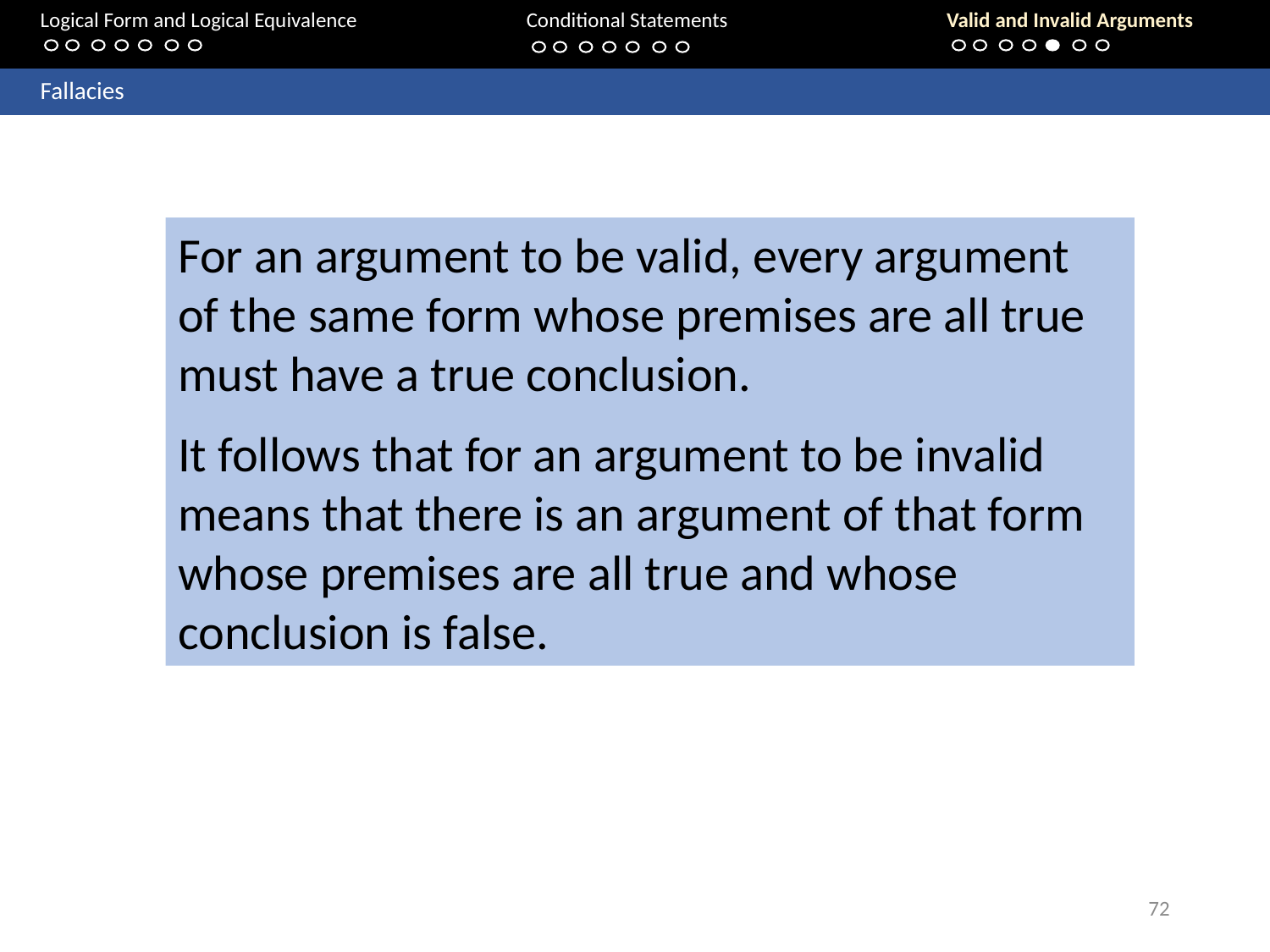

Logical Form and Logical Equivalence		Conditional Statements			Valid and Invalid Arguments

	Fallacies
For an argument to be valid, every argument of the same form whose premises are all true must have a true conclusion.
It follows that for an argument to be invalid means that there is an argument of that form whose premises are all true and whose conclusion is false.
72